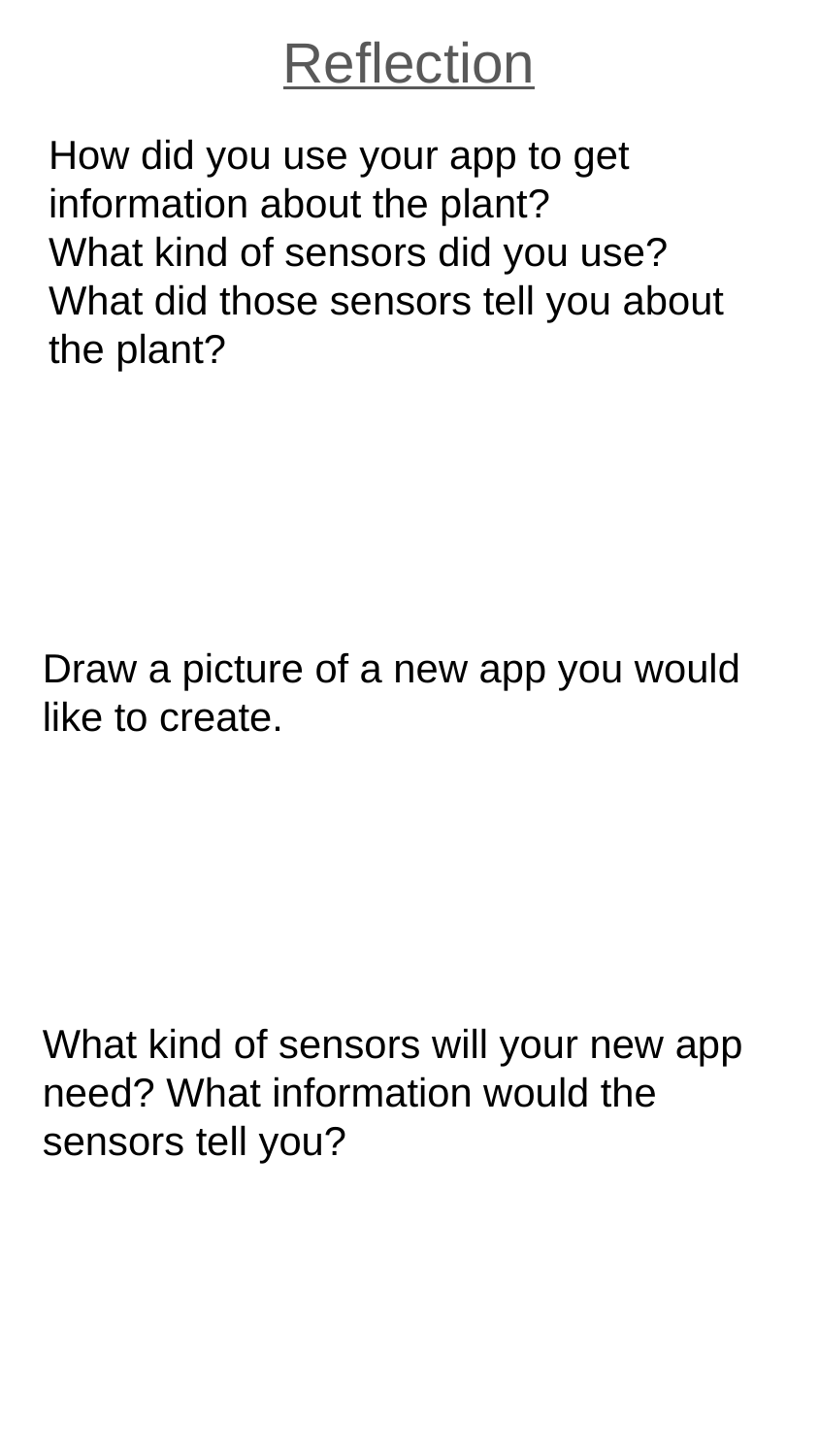

Reflection
# How did you use your app to get information about the plant?
What kind of sensors did you use?
What did those sensors tell you about the plant?
Draw a picture of a new app you would like to create.

What kind of sensors will your new app need? What information would the sensors tell you?